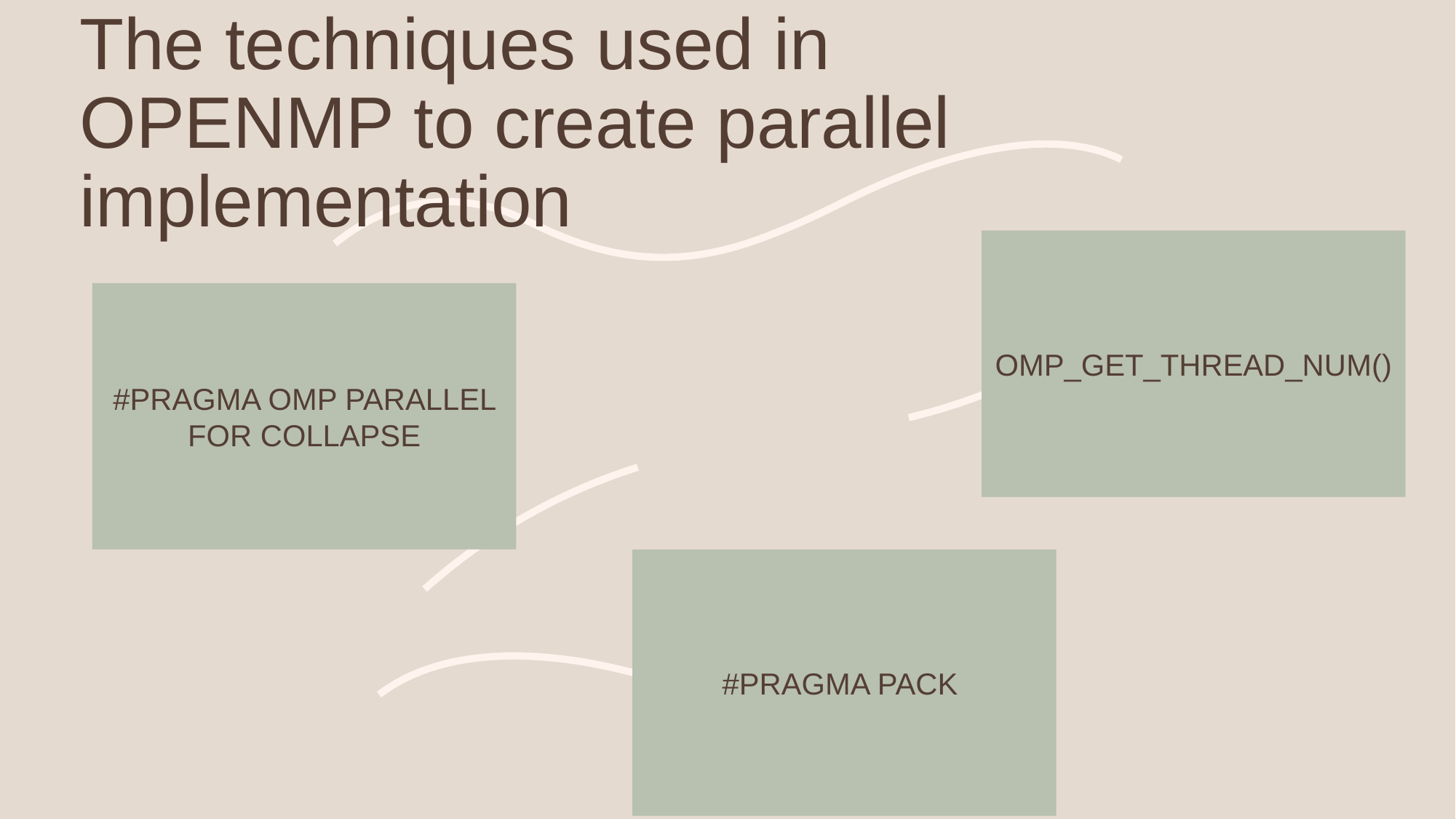

# The techniques used in OPENMP to create parallel implementation
Omp_get_thread_num()
#pragma omp parallel for collapse
#pragma pack